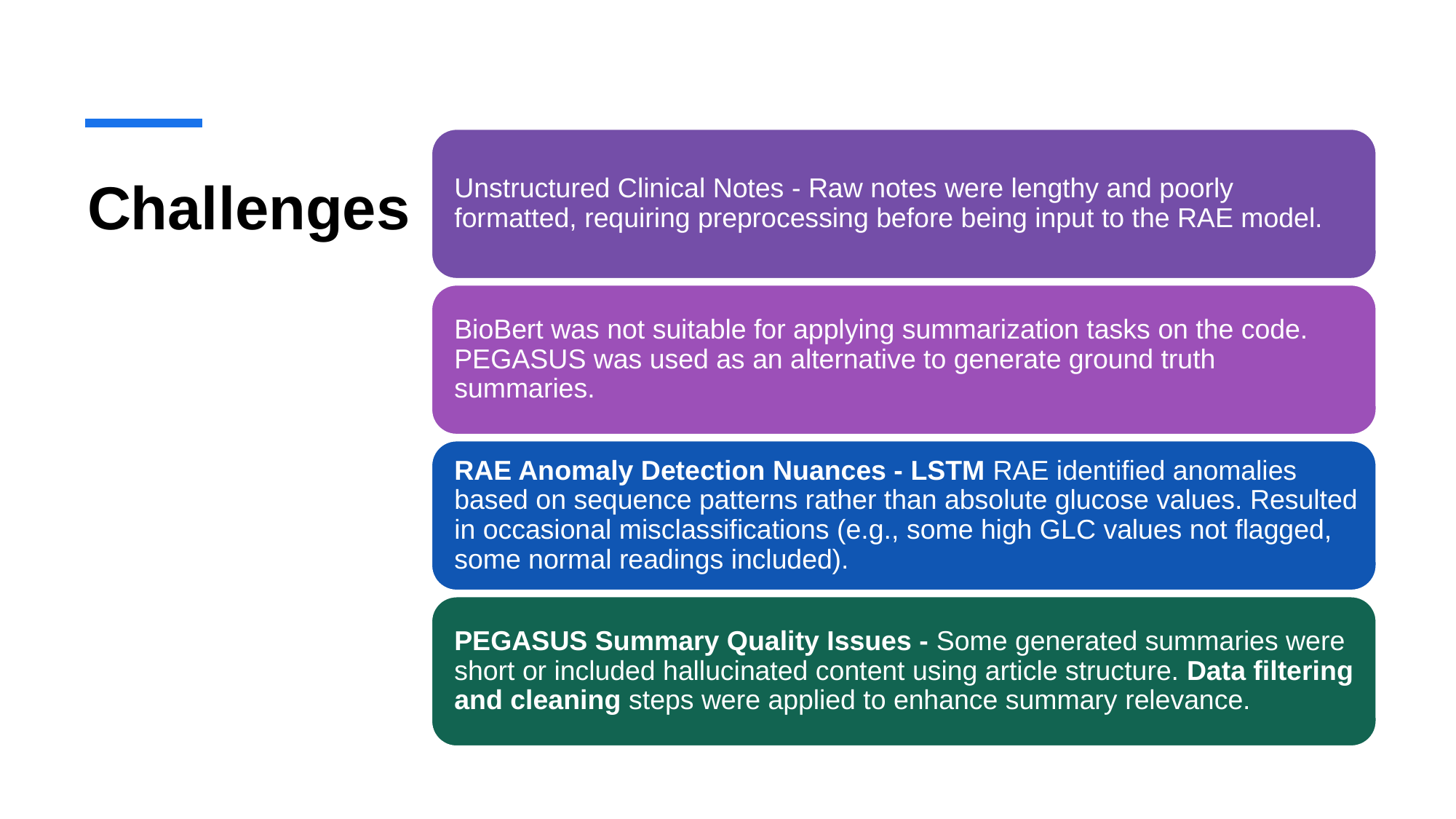

Unstructured Clinical Notes - Raw notes were lengthy and poorly formatted, requiring preprocessing before being input to the RAE model.
BioBert was not suitable for applying summarization tasks on the code. PEGASUS was used as an alternative to generate ground truth summaries.
RAE Anomaly Detection Nuances - LSTM RAE identified anomalies based on sequence patterns rather than absolute glucose values. Resulted in occasional misclassifications (e.g., some high GLC values not flagged, some normal readings included).
PEGASUS Summary Quality Issues - Some generated summaries were short or included hallucinated content using article structure. Data filtering and cleaning steps were applied to enhance summary relevance.
# Challenges